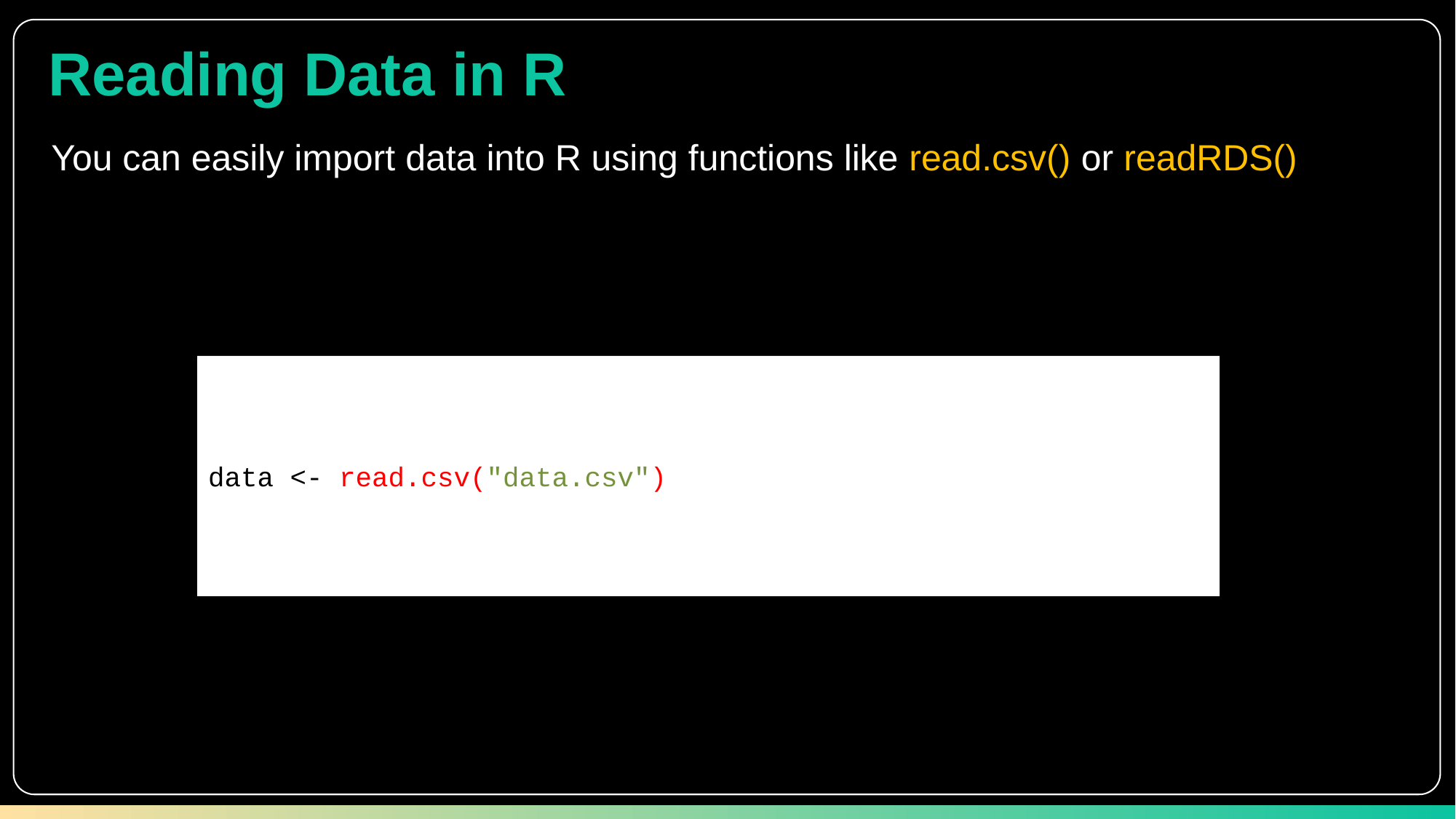

Reading Data in R
You can easily import data into R using functions like read.csv() or readRDS()

data <- read.csv("data.csv")